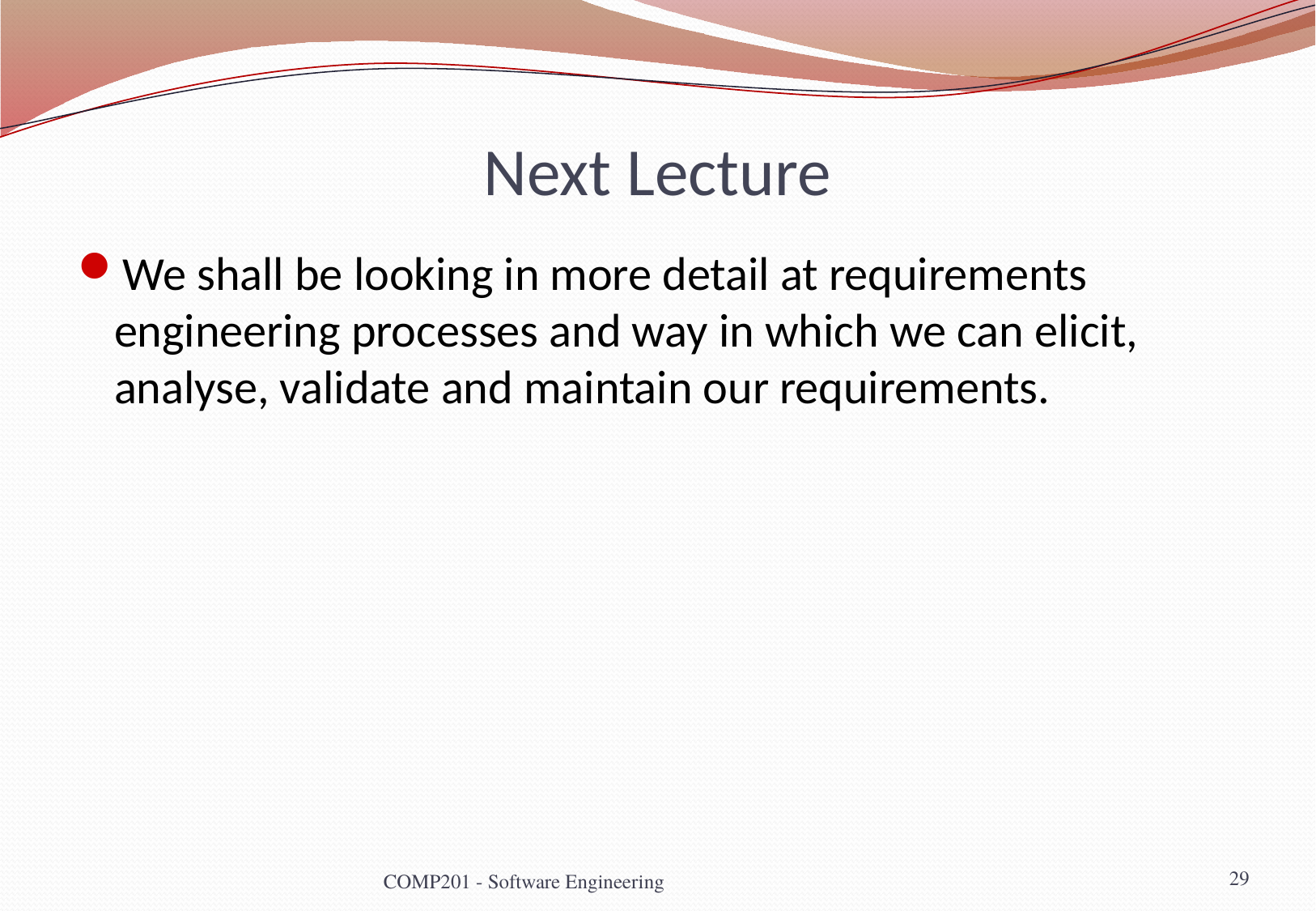

# Next Lecture
We shall be looking in more detail at requirements engineering processes and way in which we can elicit, analyse, validate and maintain our requirements.

COMP201 - Software Engineering
29